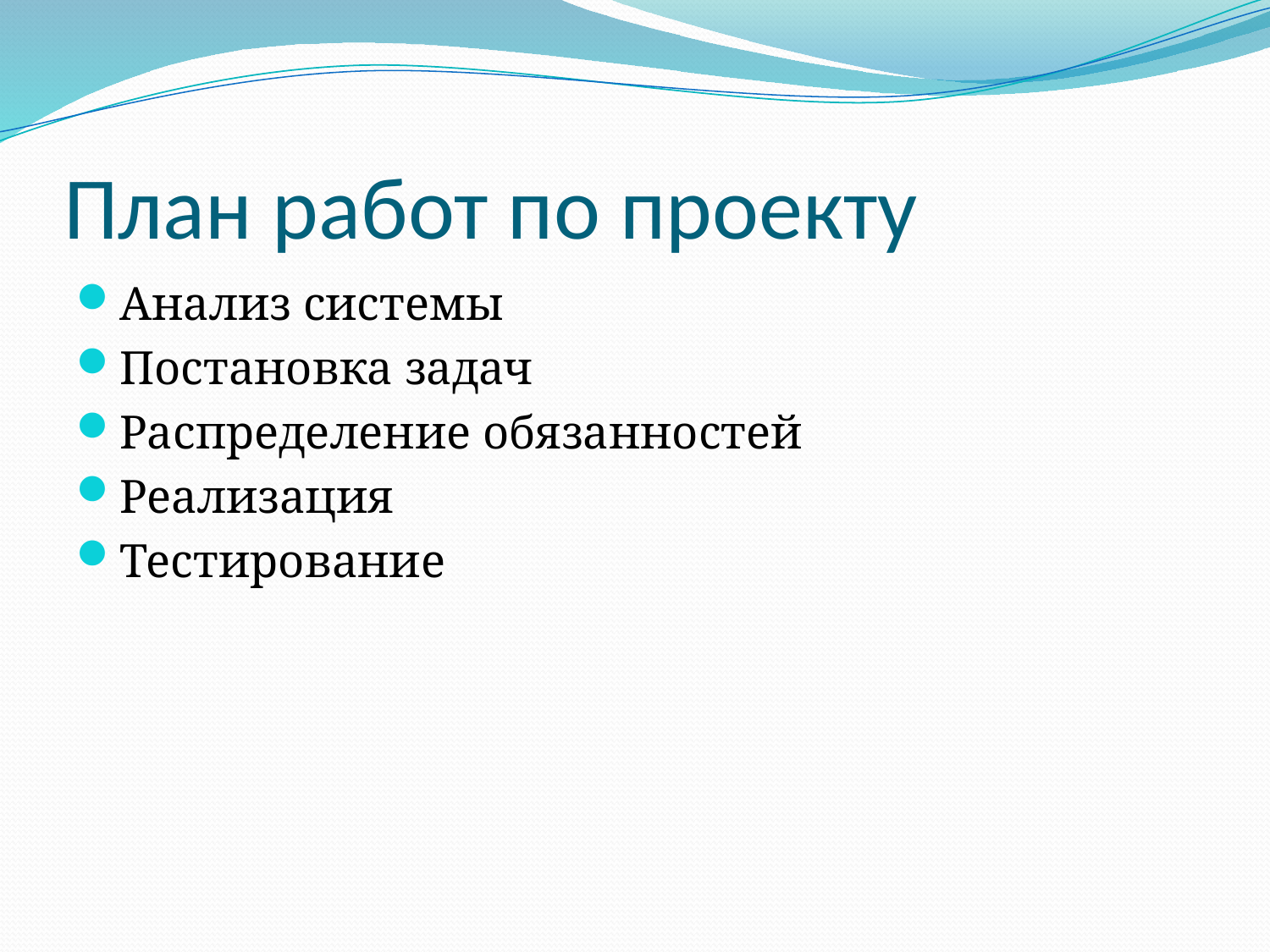

# План работ по проекту
Анализ системы
Постановка задач
Распределение обязанностей
Реализация
Тестирование